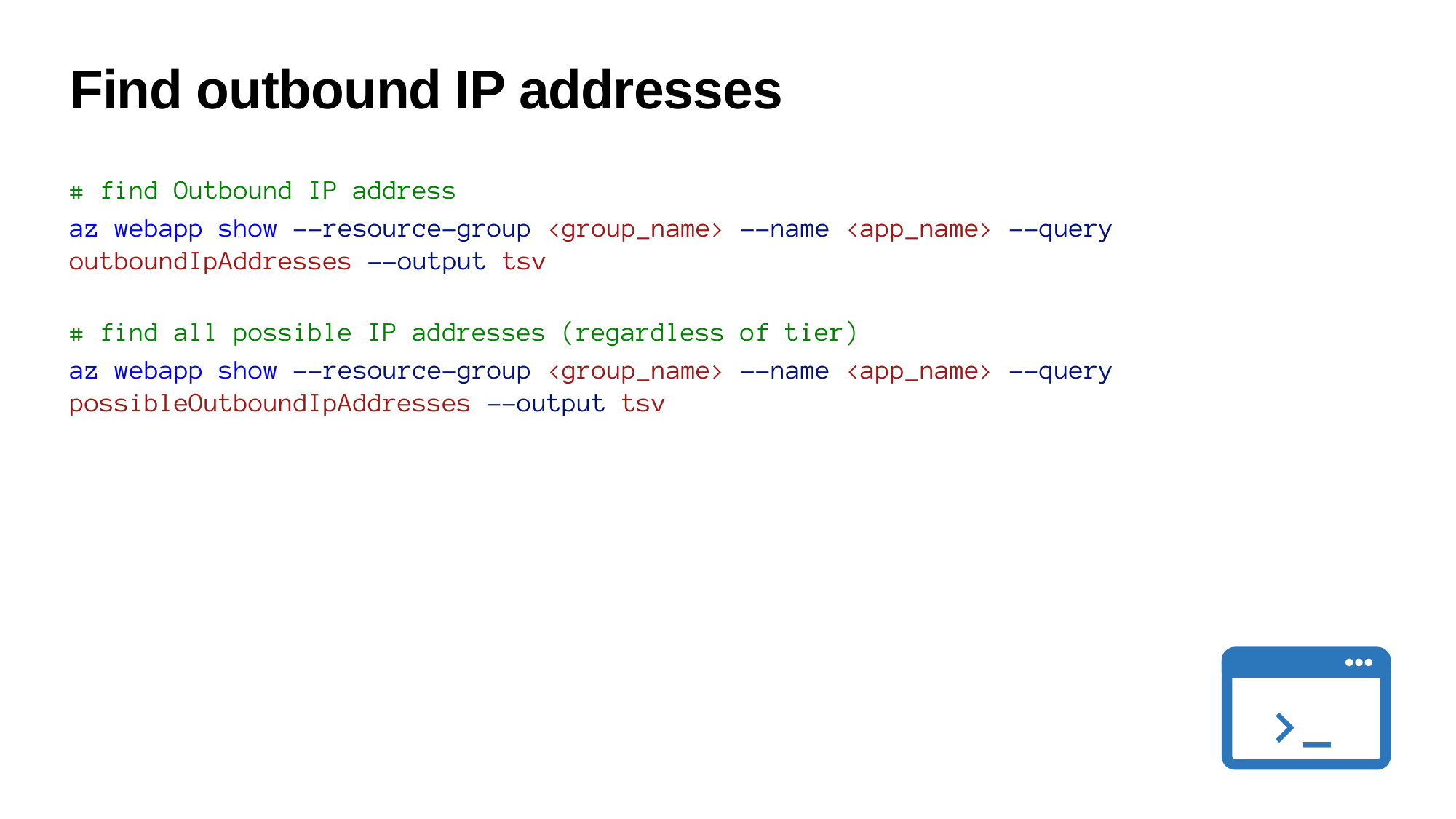

# Find outbound IP addresses
# find Outbound IP address
az webapp show --resource-group <group_name> --name <app_name> --query outboundIpAddresses --output tsv
# find all possible IP addresses (regardless of tier)
az webapp show --resource-group <group_name> --name <app_name> --query possibleOutboundIpAddresses --output tsv